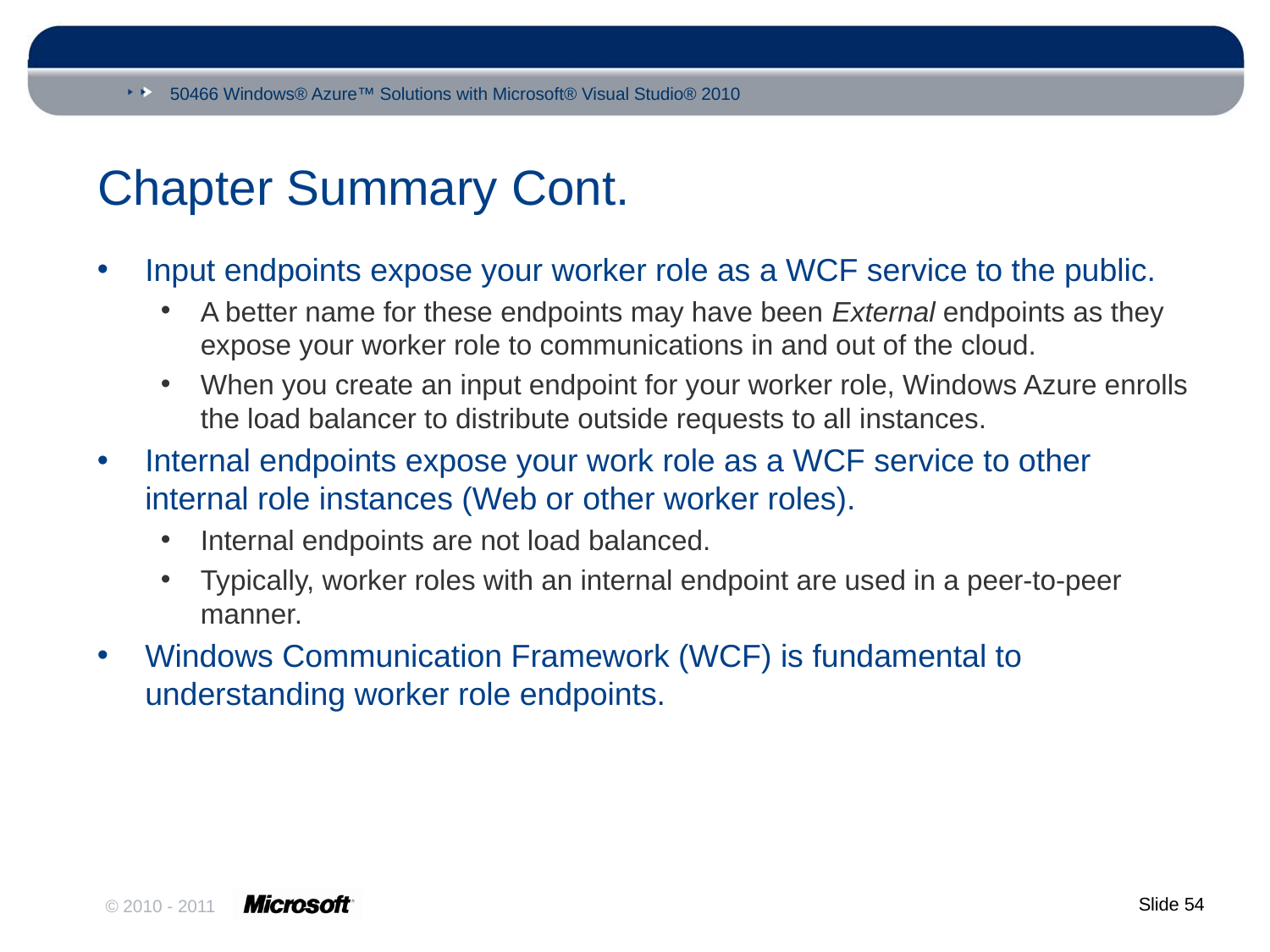

# Chapter Summary Cont.
Input endpoints expose your worker role as a WCF service to the public.
A better name for these endpoints may have been External endpoints as they expose your worker role to communications in and out of the cloud.
When you create an input endpoint for your worker role, Windows Azure enrolls the load balancer to distribute outside requests to all instances.
Internal endpoints expose your work role as a WCF service to other internal role instances (Web or other worker roles).
Internal endpoints are not load balanced.
Typically, worker roles with an internal endpoint are used in a peer-to-peer manner.
Windows Communication Framework (WCF) is fundamental to understanding worker role endpoints.